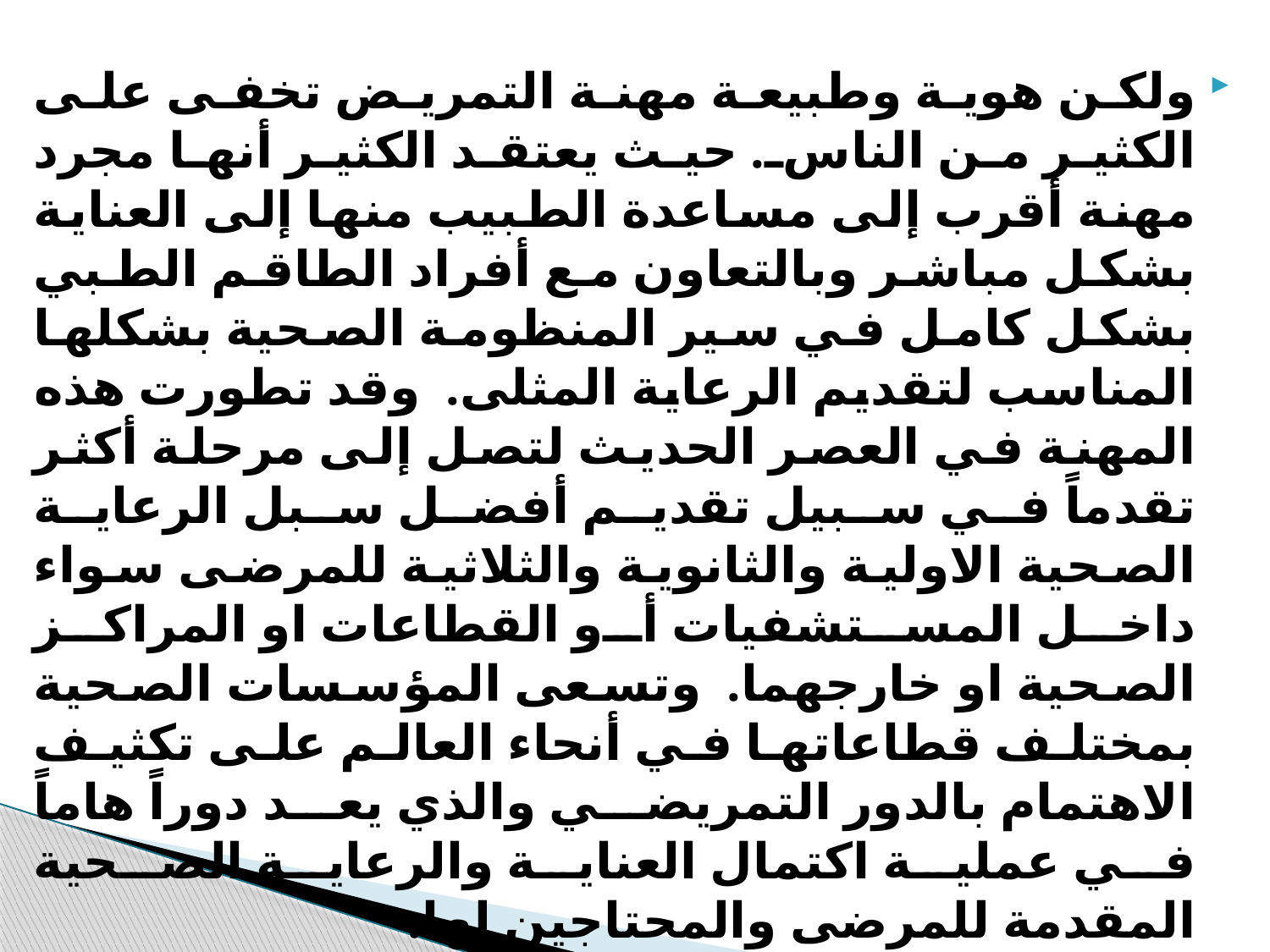

ولكن هوية وطبيعة مهنة التمريض تخفى على الكثير من الناس. حيث يعتقد الكثير أنها مجرد مهنة أقرب إلى مساعدة الطبيب منها إلى العناية بشكل مباشر وبالتعاون مع أفراد الطاقم الطبي بشكل كامل في سير المنظومة الصحية بشكلها المناسب لتقديم الرعاية المثلى.  وقد تطورت هذه المهنة في العصر الحديث لتصل إلى مرحلة أكثر تقدماً في سبيل تقديم أفضل سبل الرعاية الصحية الاولية والثانوية والثلاثية للمرضى سواء داخل المستشفيات أو القطاعات او المراكز الصحية او خارجهما.  وتسعى المؤسسات الصحية بمختلف قطاعاتها في أنحاء العالم على تكثيف الاهتمام بالدور التمريضي والذي يعد دوراً هاماً في عملية اكتمال العناية والرعاية الصحية المقدمة للمرضى والمحتاجين لها.